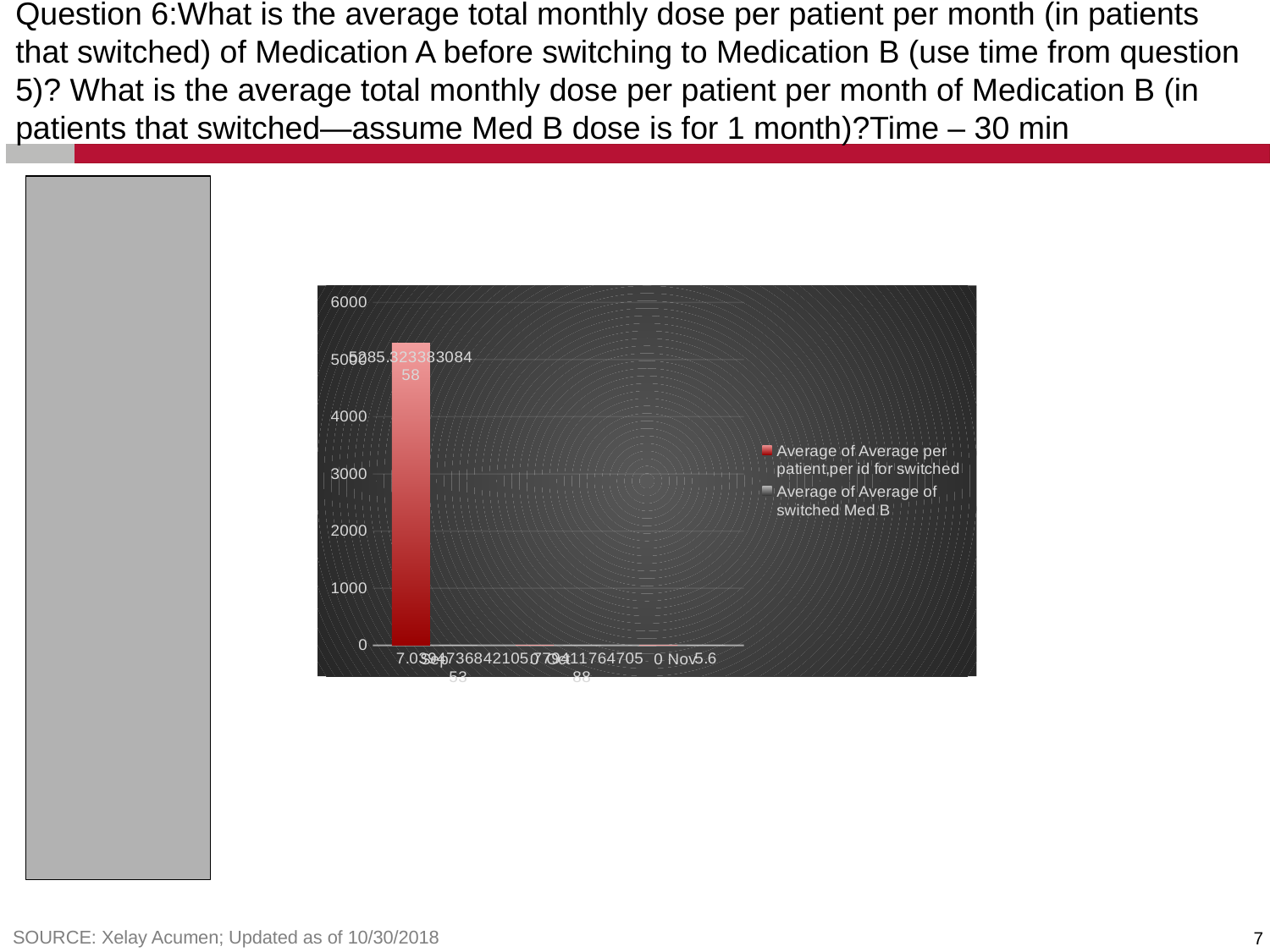

# Question 6:What is the average total monthly dose per patient per month (in patients that switched) of Medication A before switching to Medication B (use time from question 5)? What is the average total monthly dose per patient per month of Medication B (in patients that switched—assume Med B dose is for 1 month)?Time – 30 min

### Chart

| Category | Average of Average per patient,per id for switched | Average of Average of switched Med B |
|---|---|---|
| Sep | 5285.323383084577 | 7.0394736842105265 |
| Oct | None | 5.779411764705882 |
| Nov | None | 5.6 |
SOURCE: Xelay Acumen; Updated as of 10/30/2018
7